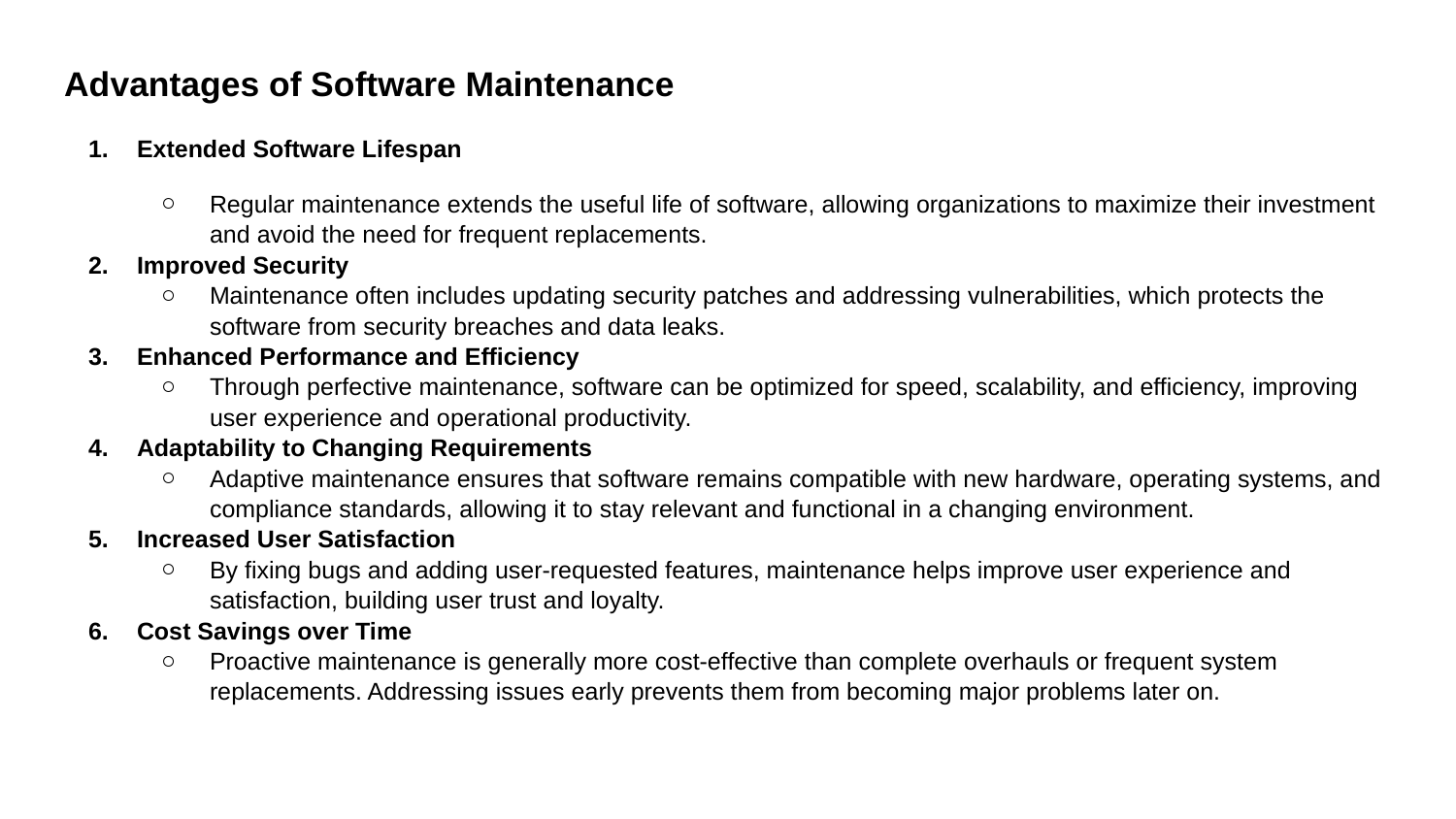

# Advantages of Software Maintenance
Extended Software Lifespan
Regular maintenance extends the useful life of software, allowing organizations to maximize their investment and avoid the need for frequent replacements.
Improved Security
Maintenance often includes updating security patches and addressing vulnerabilities, which protects the software from security breaches and data leaks.
Enhanced Performance and Efficiency
Through perfective maintenance, software can be optimized for speed, scalability, and efficiency, improving user experience and operational productivity.
Adaptability to Changing Requirements
Adaptive maintenance ensures that software remains compatible with new hardware, operating systems, and compliance standards, allowing it to stay relevant and functional in a changing environment.
Increased User Satisfaction
By fixing bugs and adding user-requested features, maintenance helps improve user experience and satisfaction, building user trust and loyalty.
Cost Savings over Time
Proactive maintenance is generally more cost-effective than complete overhauls or frequent system replacements. Addressing issues early prevents them from becoming major problems later on.